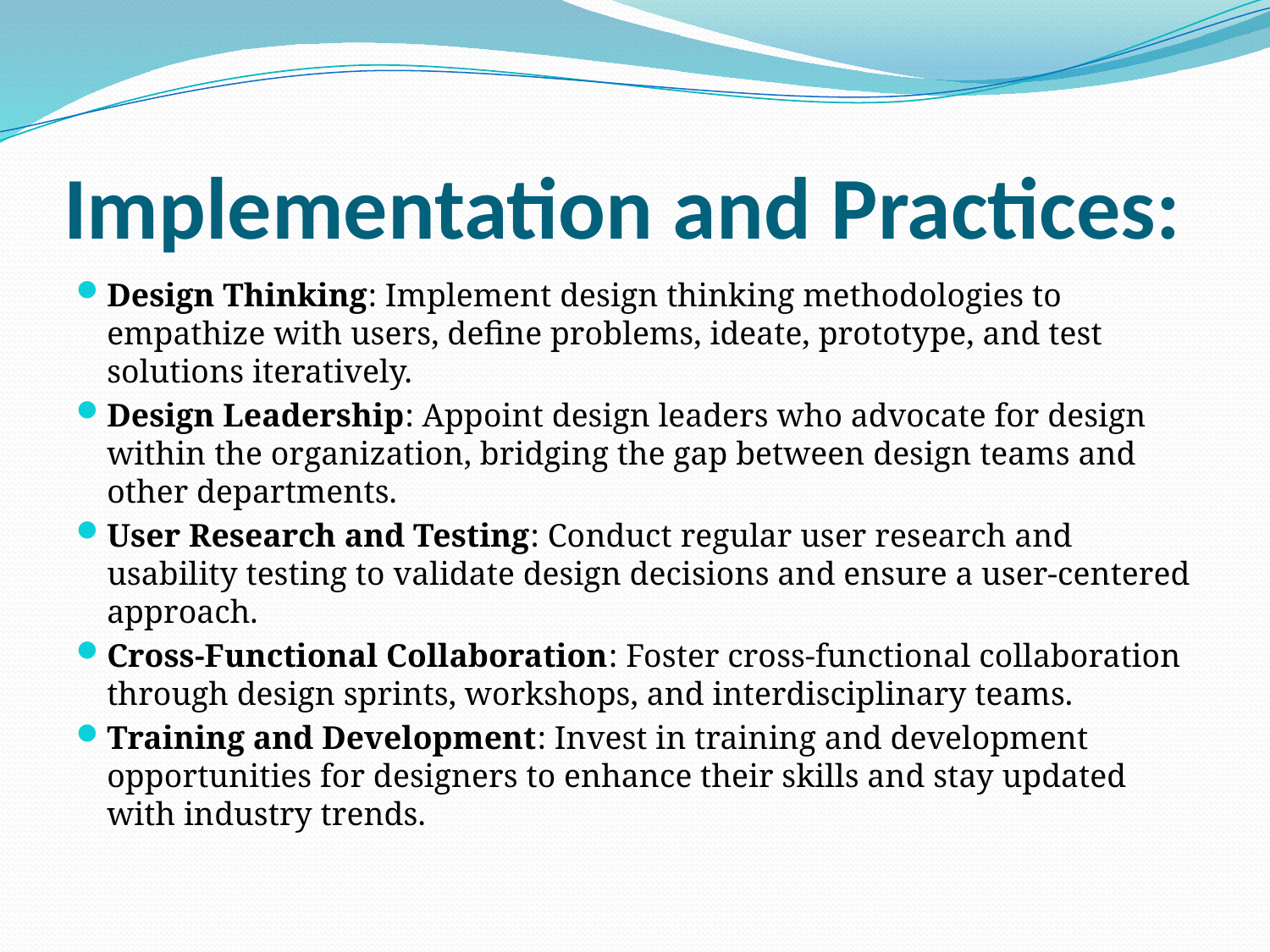

# Implementation and Practices:
Design Thinking: Implement design thinking methodologies to empathize with users, define problems, ideate, prototype, and test solutions iteratively.
Design Leadership: Appoint design leaders who advocate for design within the organization, bridging the gap between design teams and other departments.
User Research and Testing: Conduct regular user research and usability testing to validate design decisions and ensure a user-centered approach.
Cross-Functional Collaboration: Foster cross-functional collaboration through design sprints, workshops, and interdisciplinary teams.
Training and Development: Invest in training and development opportunities for designers to enhance their skills and stay updated with industry trends.